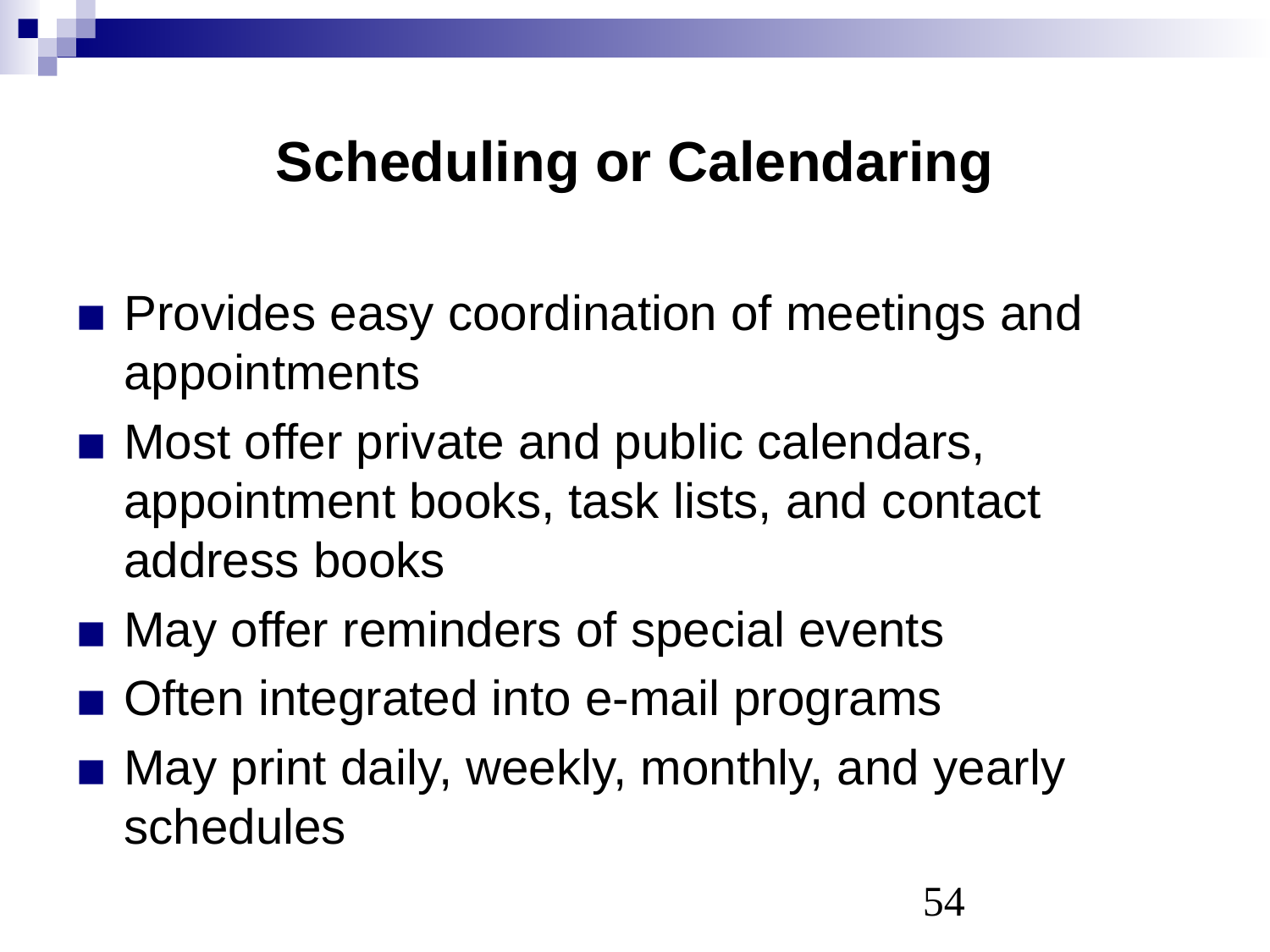

# Scheduling or Calendaring
Provides easy coordination of meetings and appointments
Most offer private and public calendars, appointment books, task lists, and contact address books
May offer reminders of special events
Often integrated into e-mail programs
May print daily, weekly, monthly, and yearly schedules
54